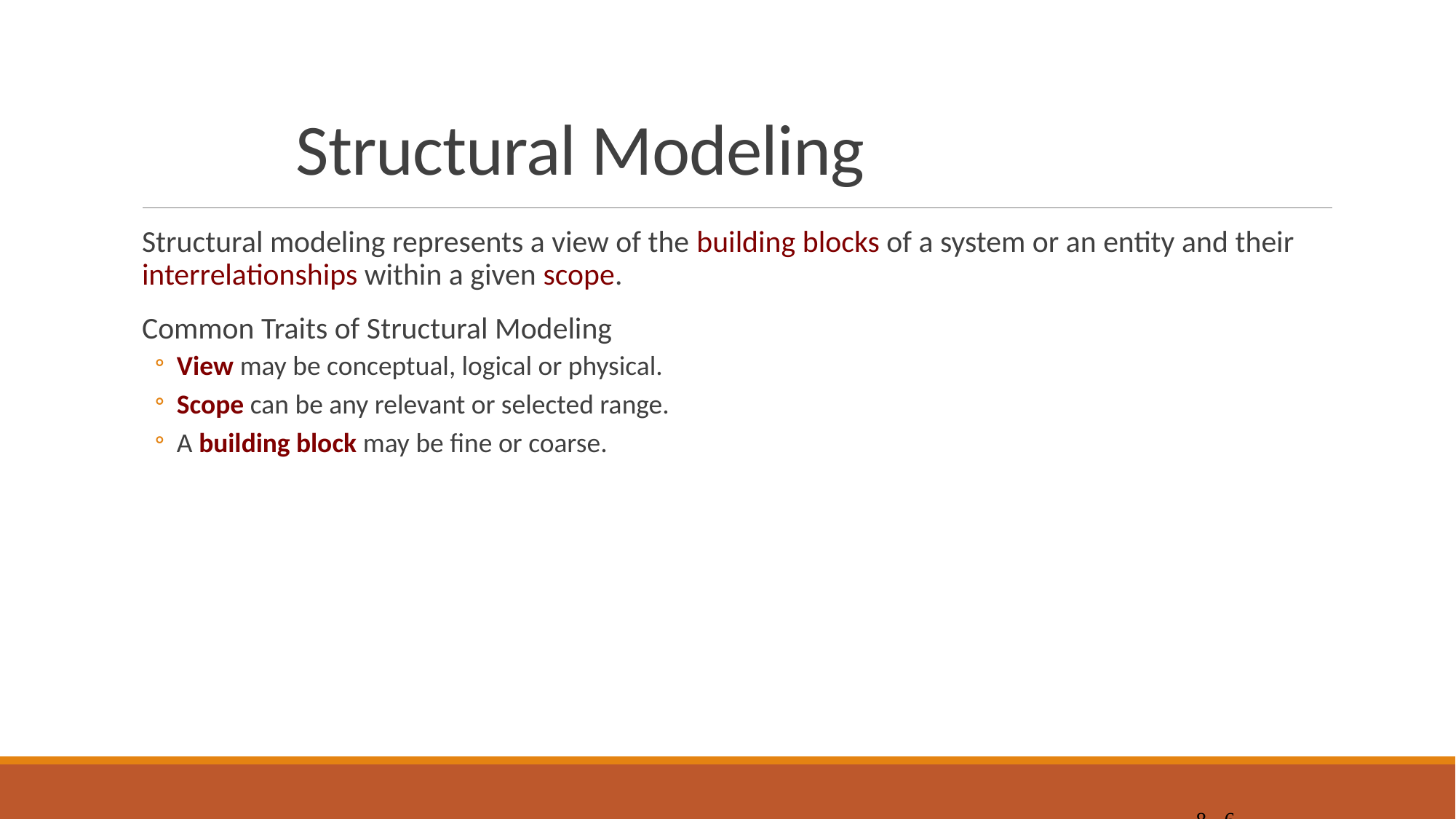

# Structural Modeling
Structural modeling represents a view of the building blocks of a system or an entity and their interrelationships within a given scope.
Common Traits of Structural Modeling
View may be conceptual, logical or physical.
Scope can be any relevant or selected range.
A building block may be fine or coarse.
8 - 6